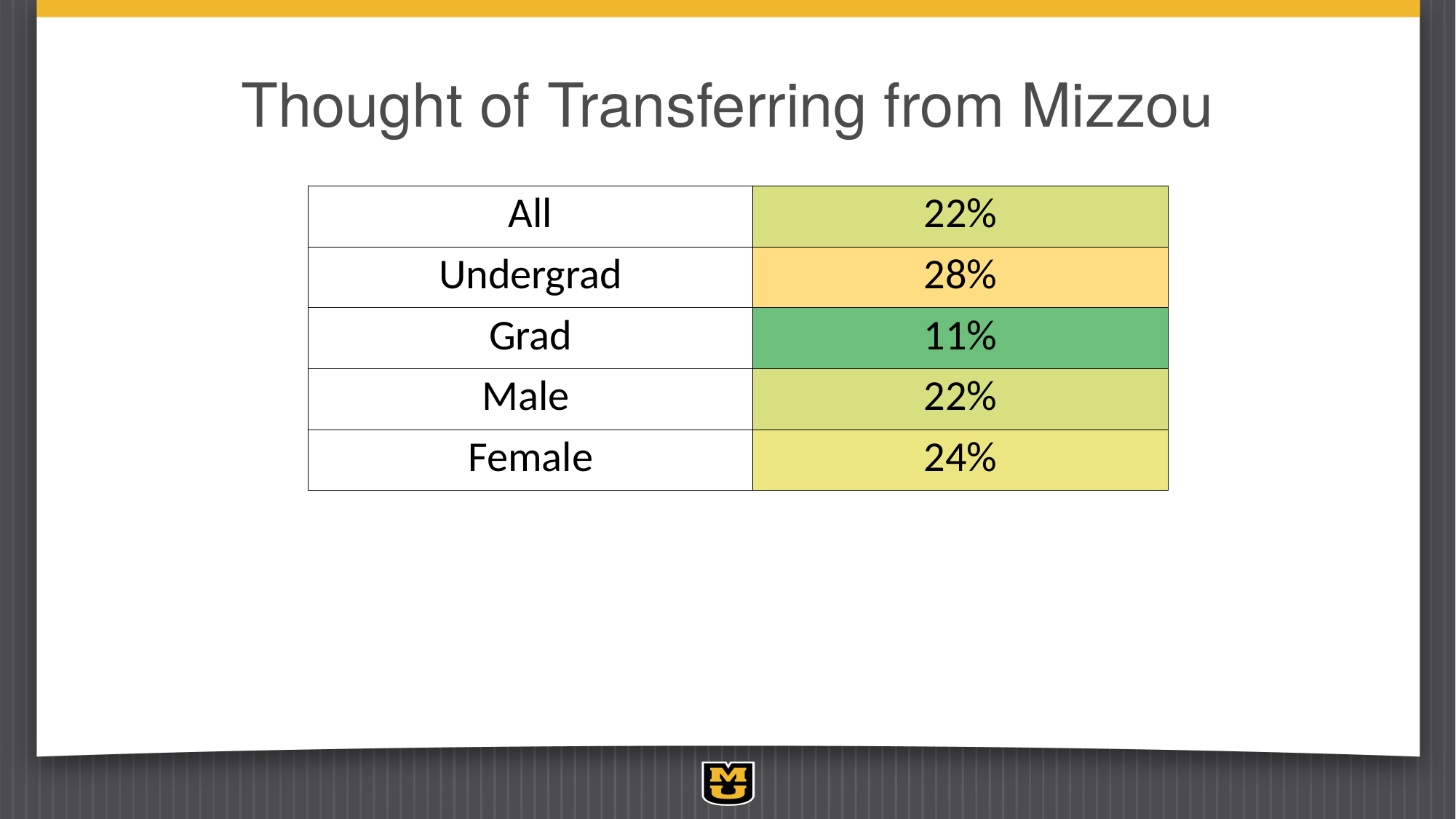

# Thought of Transferring from Mizzou
| All | 22% |
| --- | --- |
| Undergrad | 28% |
| Grad | 11% |
| Male | 22% |
| Female | 24% |